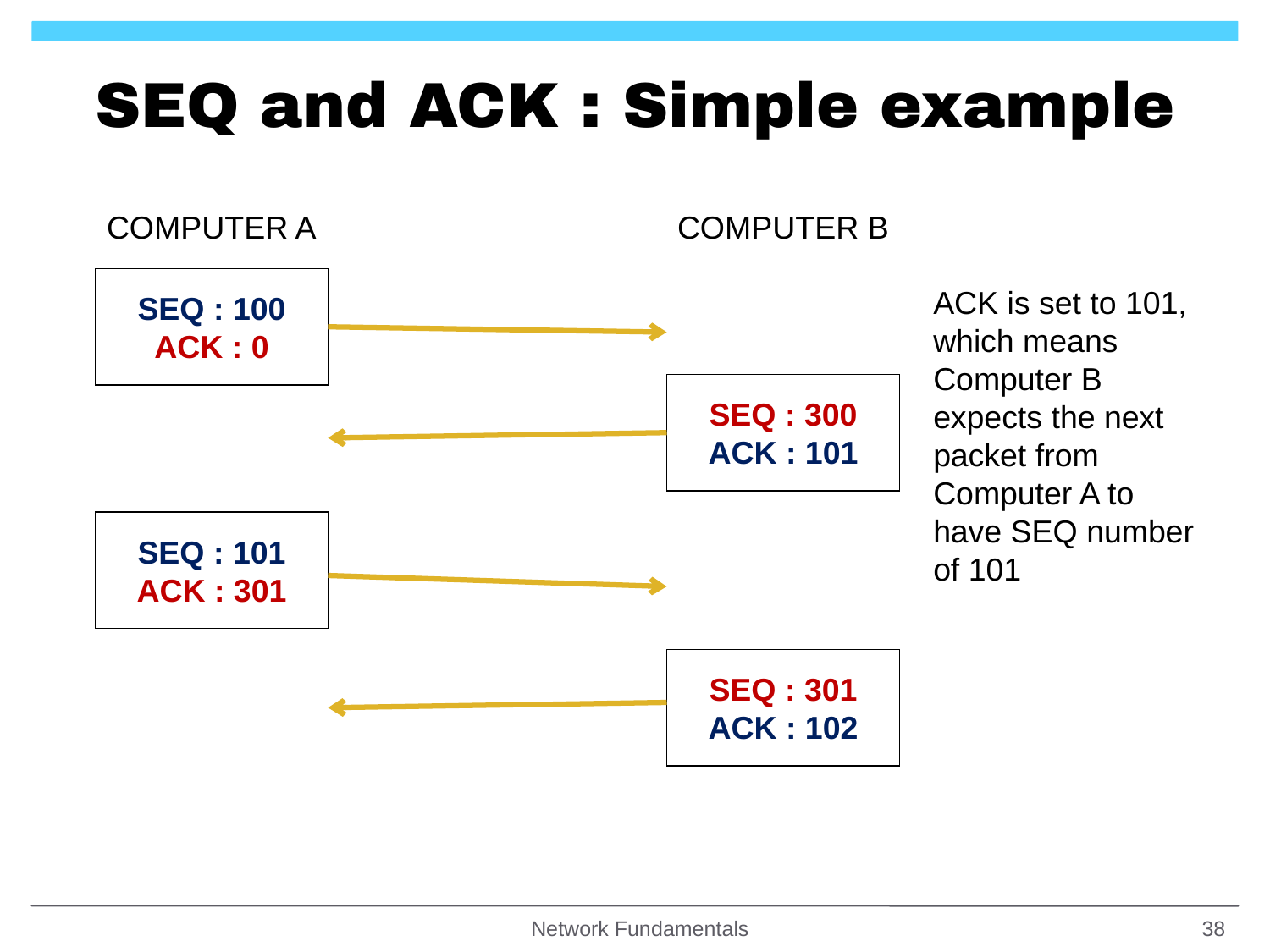

# SEQ and ACK : Simple example
COMPUTER A
COMPUTER B
SEQ : 100
ACK : 0
SEQ : 300
ACK : 101
SEQ : 101
ACK : 301
SEQ : 301
ACK : 102
ACK is set to 101, which means Computer B expects the next packet from Computer A to have SEQ number of 101
Network Fundamentals
38